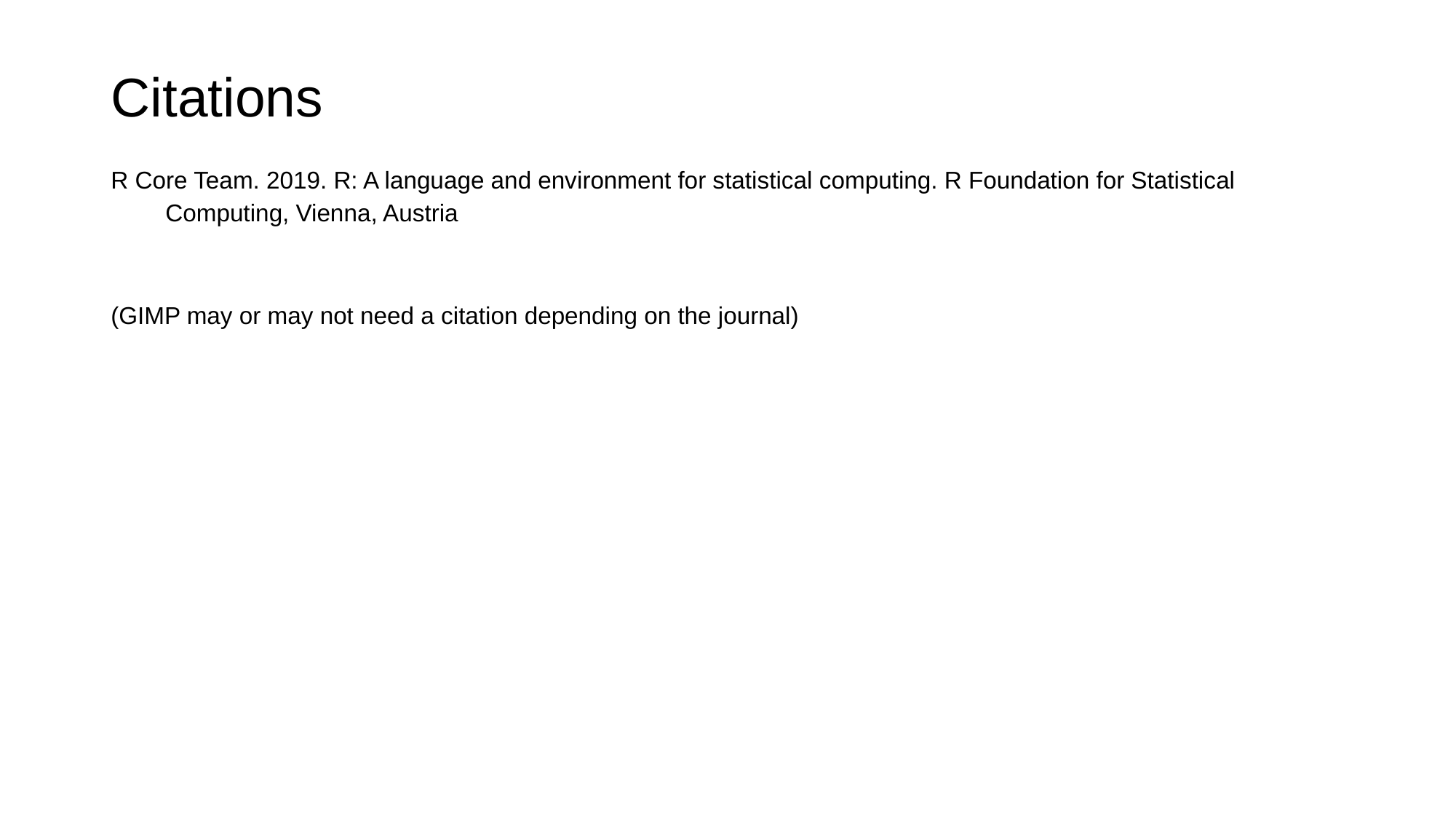

# Citations
R Core Team. 2019. R: A language and environment for statistical computing. R Foundation for Statistical Computing, Vienna, Austria

(GIMP may or may not need a citation depending on the journal)